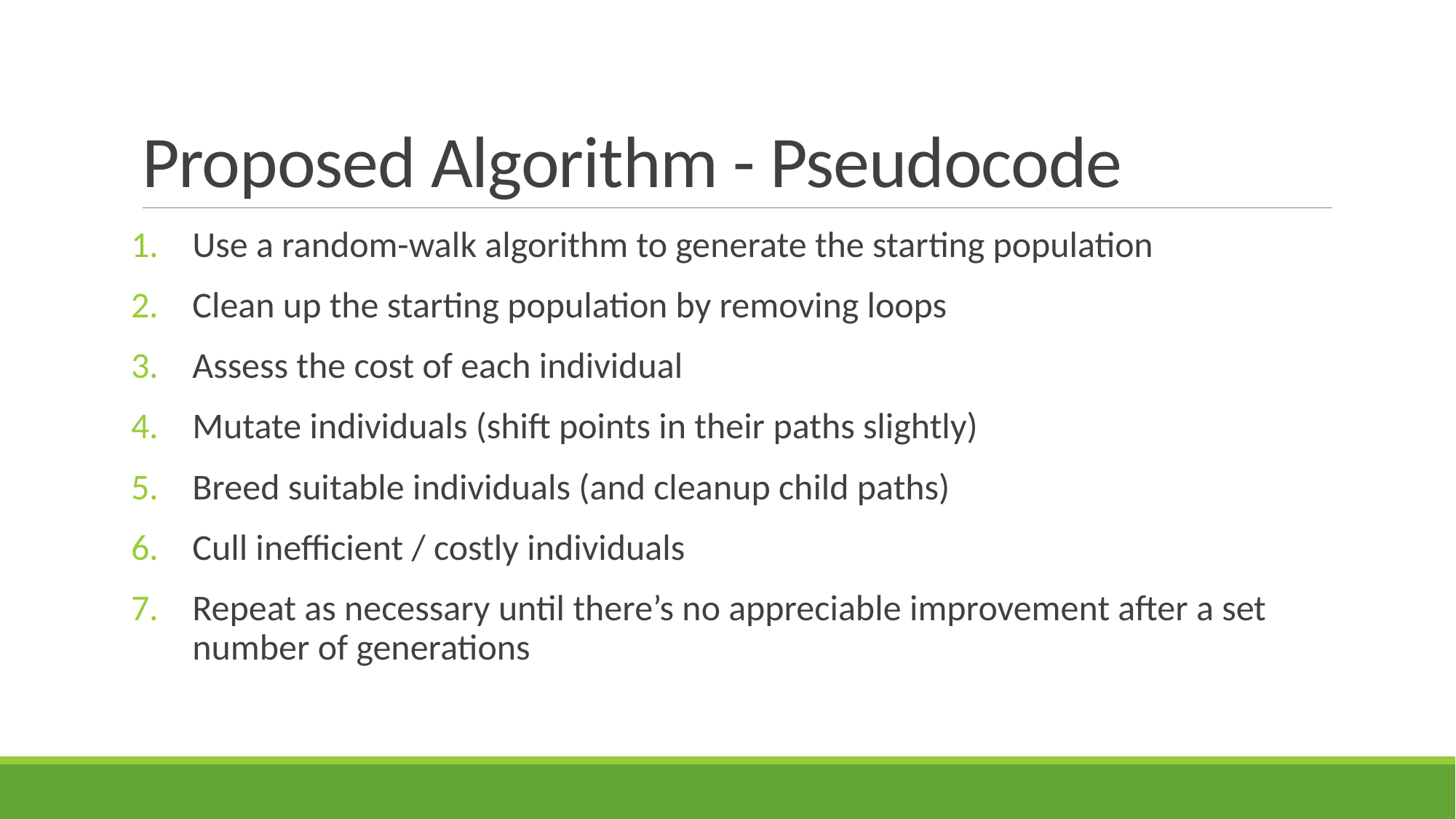

# Proposed Algorithm - Pseudocode
Use a random-walk algorithm to generate the starting population
Clean up the starting population by removing loops
Assess the cost of each individual
Mutate individuals (shift points in their paths slightly)
Breed suitable individuals (and cleanup child paths)
Cull inefficient / costly individuals
Repeat as necessary until there’s no appreciable improvement after a set number of generations